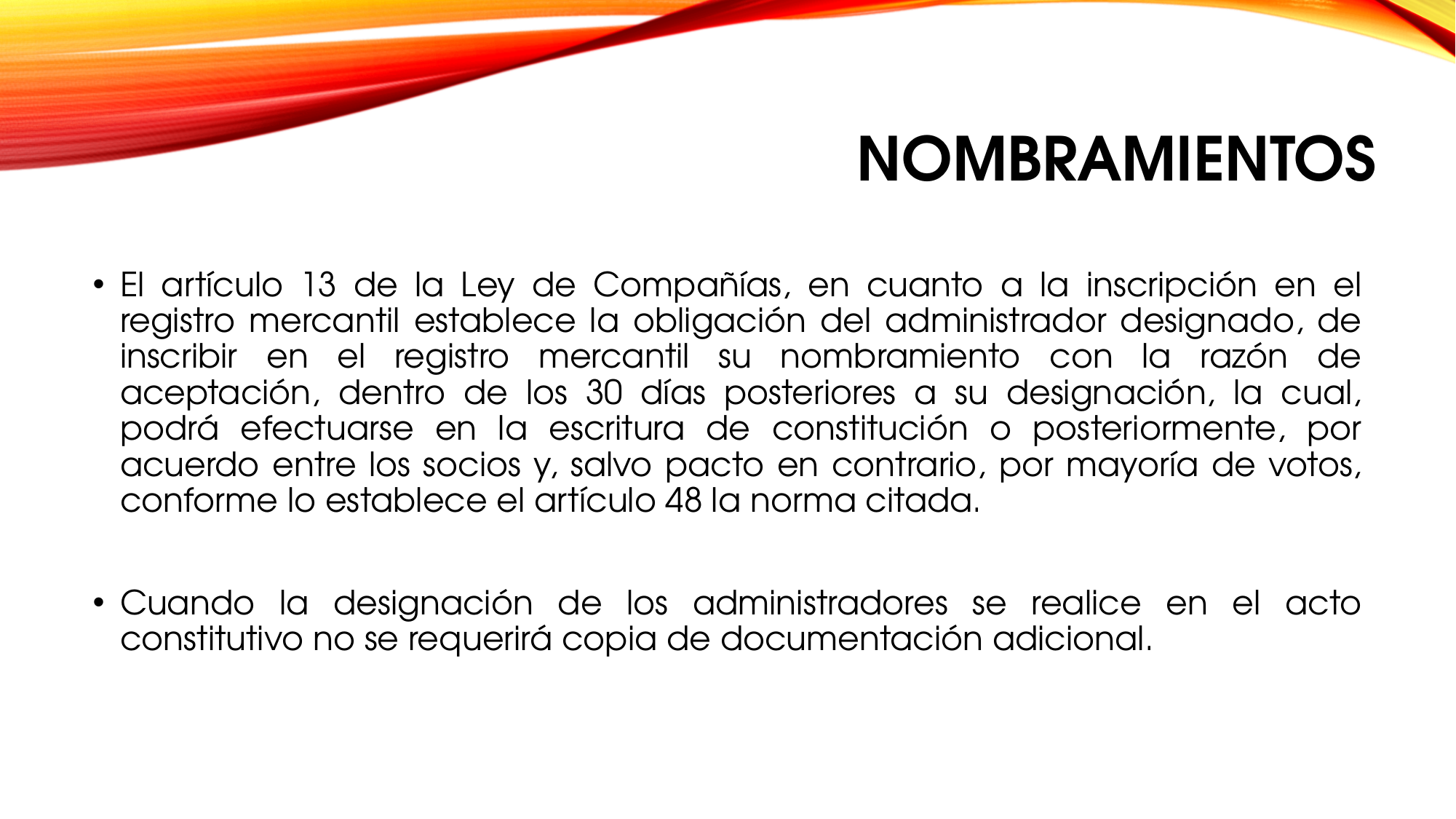

# NOMBRAMIENTOS
El artículo 13 de la Ley de Compañías, en cuanto a la inscripción en el registro mercantil establece la obligación del administrador designado, de inscribir en el registro mercantil su nombramiento con la razón de aceptación, dentro de los 30 días posteriores a su designación, la cual, podrá efectuarse en la escritura de constitución o posteriormente, por acuerdo entre los socios y, salvo pacto en contrario, por mayoría de votos, conforme lo establece el artículo 48 la norma citada.

Cuando la designación de los administradores se realice en el acto constitutivo no se requerirá copia de documentación adicional.